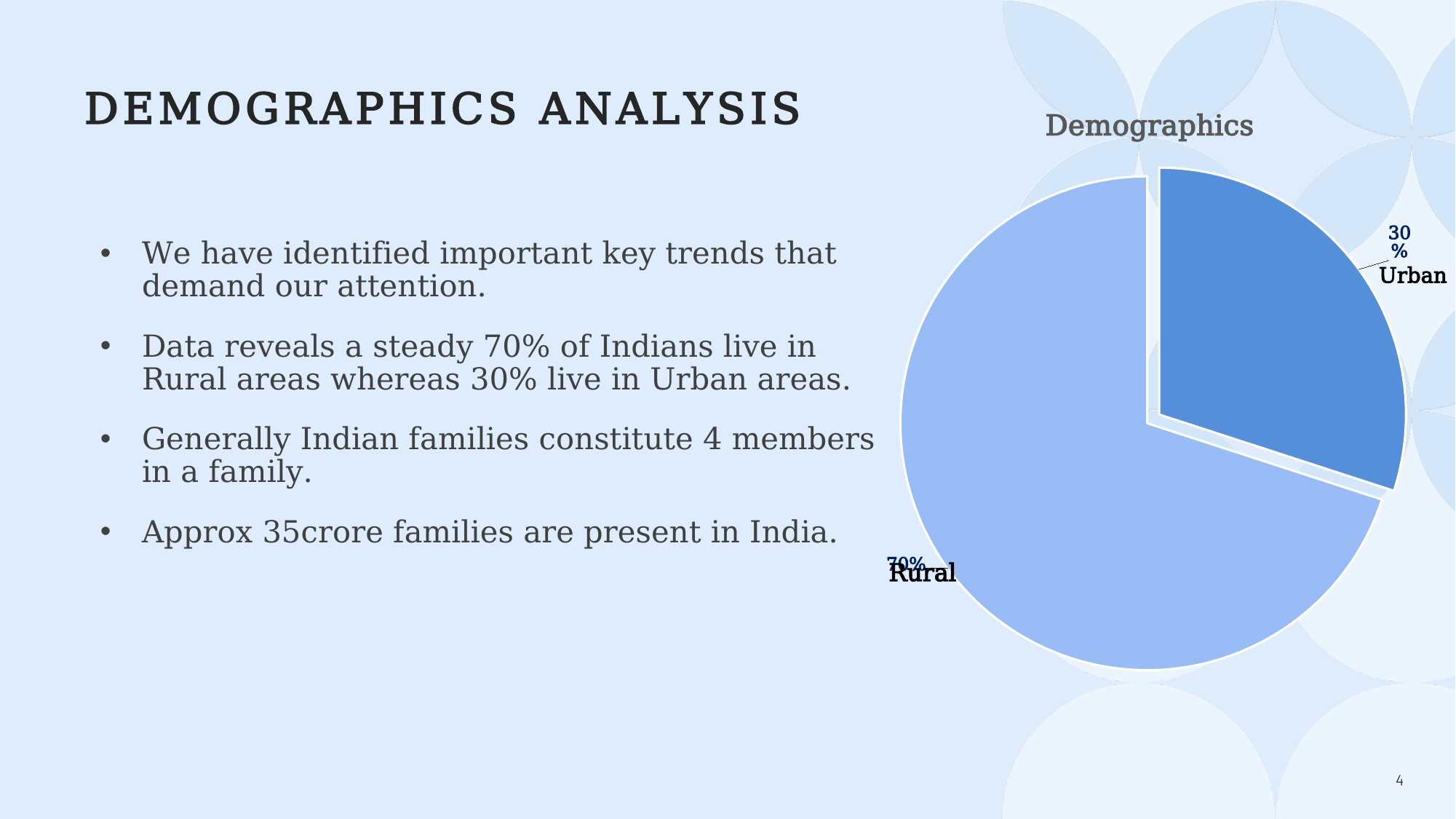

### Chart: Demographics

| Category | Sales |
|---|---|
| Urban | 0.3 |
| Rural | 0.7 |
# Demographics ANALYSIS
We have identified important key trends that demand our attention.
Data reveals a steady 70% of Indians live in Rural areas whereas 30% live in Urban areas.
Generally Indian families constitute 4 members in a family.
Approx 35crore families are present in India.

Rural
4